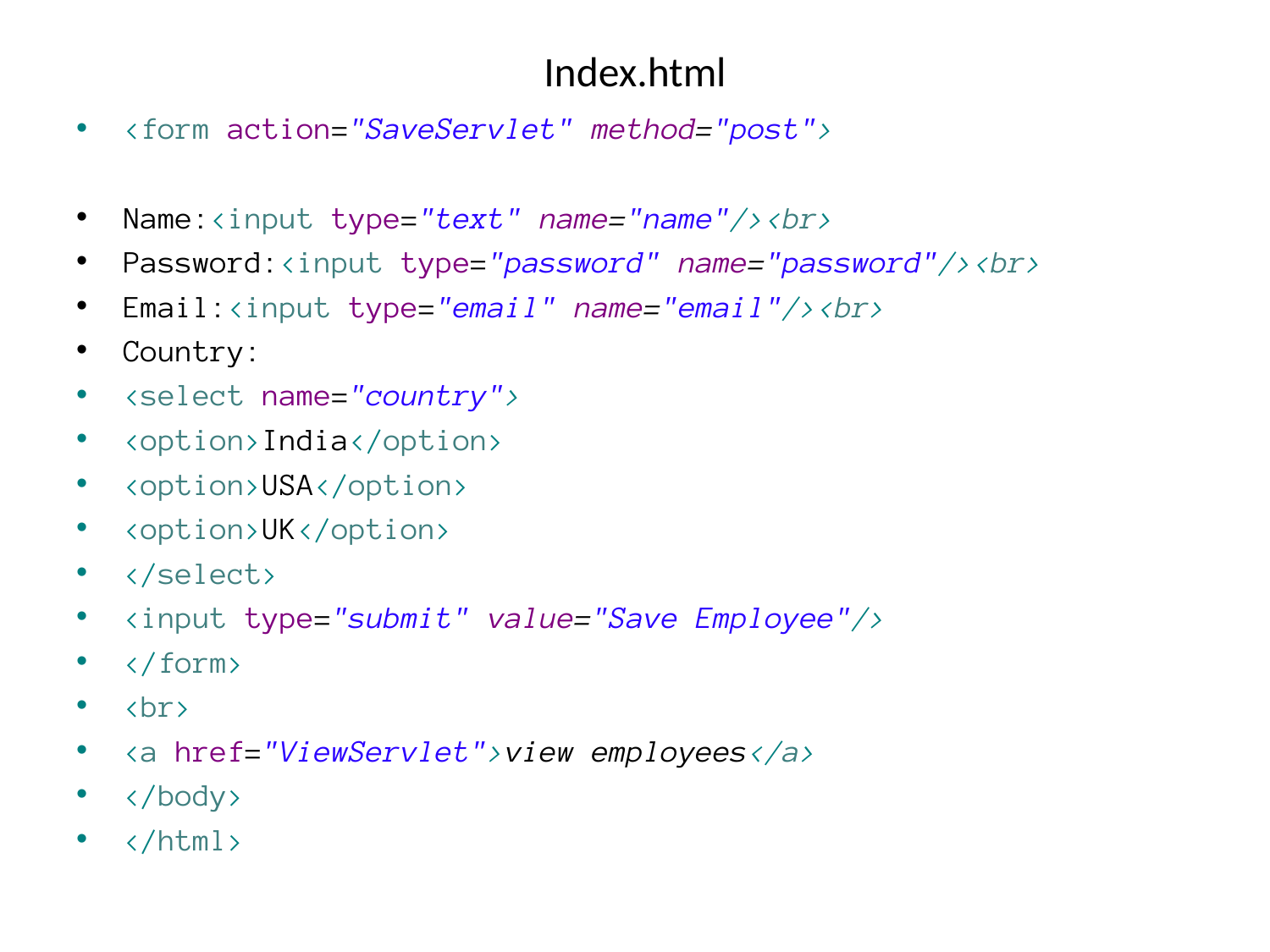

# Index.html
<form action="SaveServlet" method="post">

Name:<input type="text" name="name"/><br>
Password:<input type="password" name="password"/><br>
Email:<input type="email" name="email"/><br>
Country:
<select name="country">
<option>India</option>
<option>USA</option>
<option>UK</option>
</select>
<input type="submit" value="Save Employee"/>
</form>
<br>
<a href="ViewServlet">view employees</a>
</body>
</html>